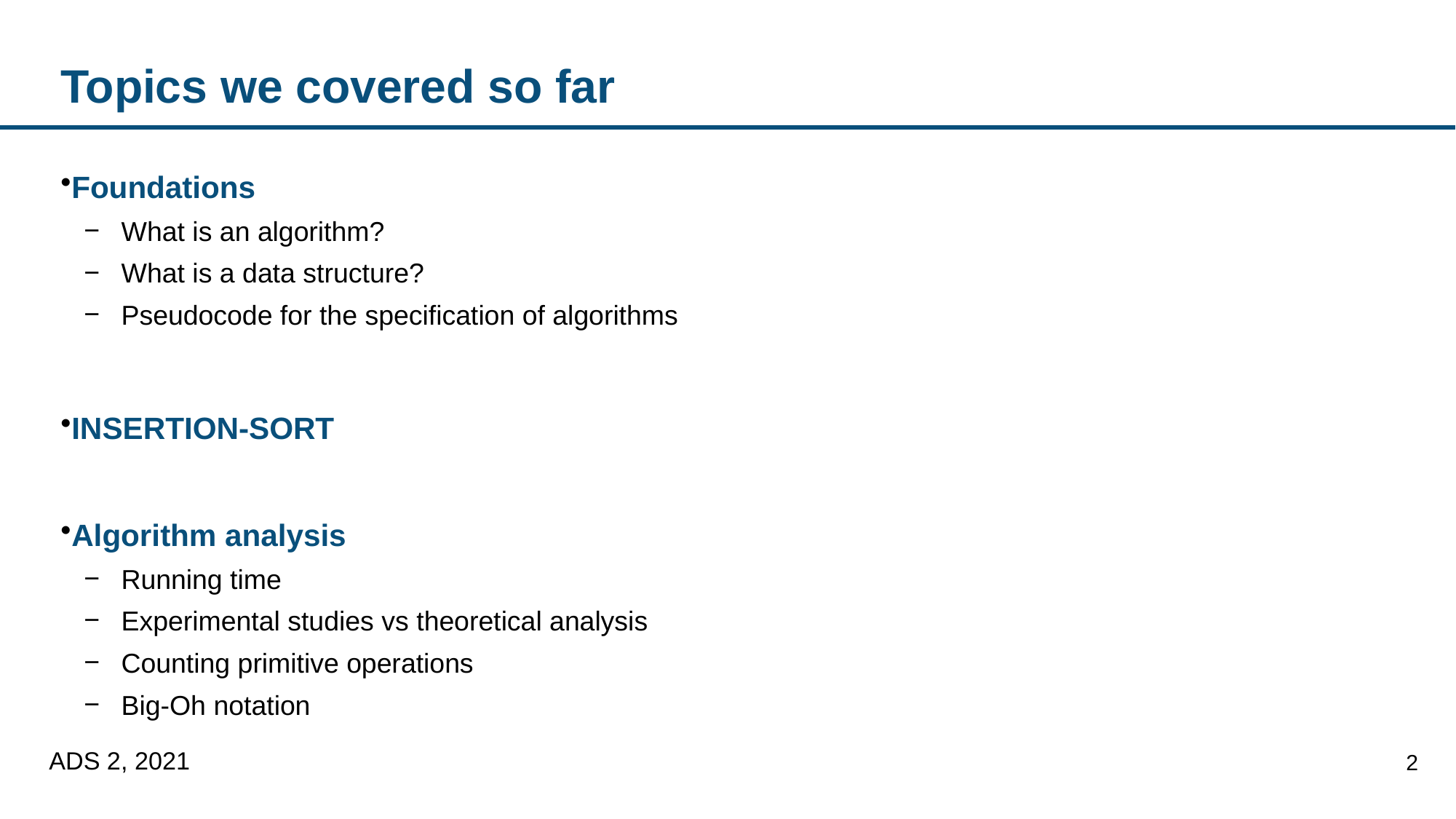

# Topics we covered so far
Foundations
What is an algorithm?
What is a data structure?
Pseudocode for the specification of algorithms

INSERTION-SORT

Algorithm analysis
Running time
Experimental studies vs theoretical analysis
Counting primitive operations
Big-Oh notation

ADS 2, 2021
2